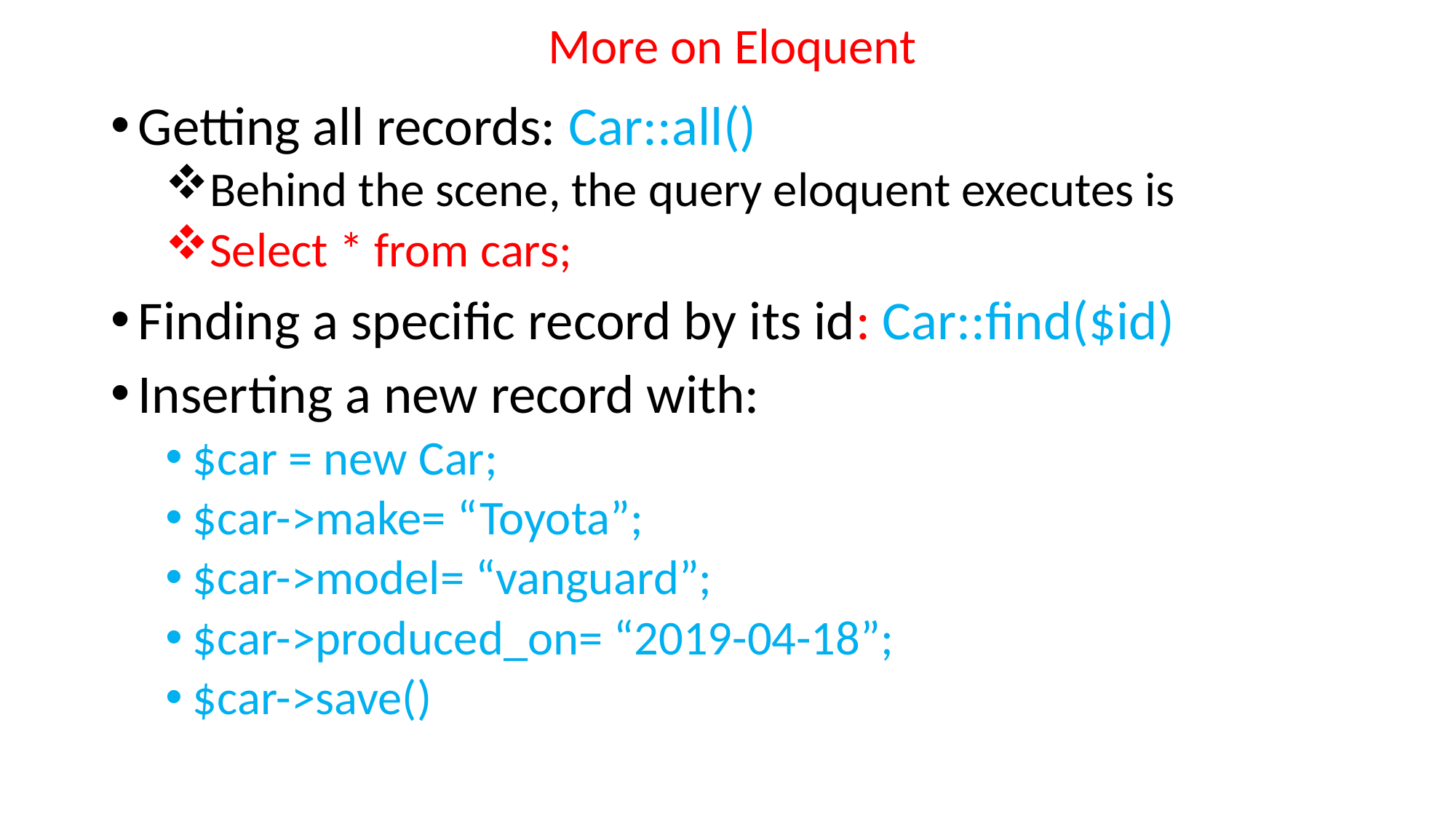

# More on Eloquent
Getting all records: Car::all()
Behind the scene, the query eloquent executes is
Select * from cars;
Finding a specific record by its id: Car::find($id)
Inserting a new record with:
$car = new Car;
$car->make= “Toyota”;
$car->model= “vanguard”;
$car->produced_on= “2019-04-18”;
$car->save()